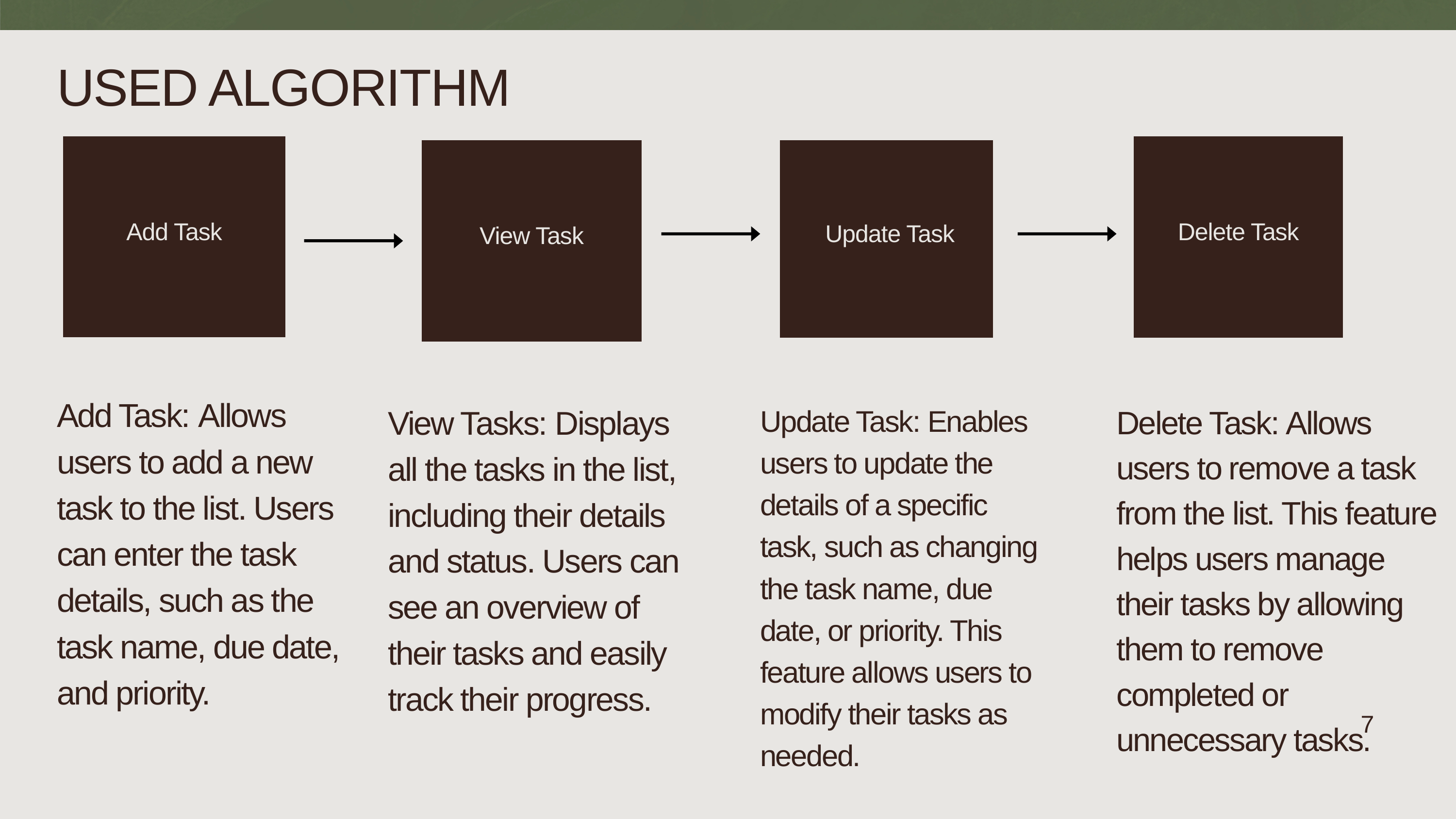

USED ALGORITHM

Add Task

Delete Task

View Task

 Update Task

Add Task: Allows users to add a new task to the list. Users can enter the task details, such as the task name, due date, and priority.
View Tasks: Displays all the tasks in the list, including their details and status. Users can see an overview of their tasks and easily track their progress.
Delete Task: Allows users to remove a task from the list. This feature helps users manage their tasks by allowing them to remove completed or unnecessary tasks.
Update Task: Enables users to update the details of a specific task, such as changing the task name, due date, or priority. This feature allows users to modify their tasks as needed.
7